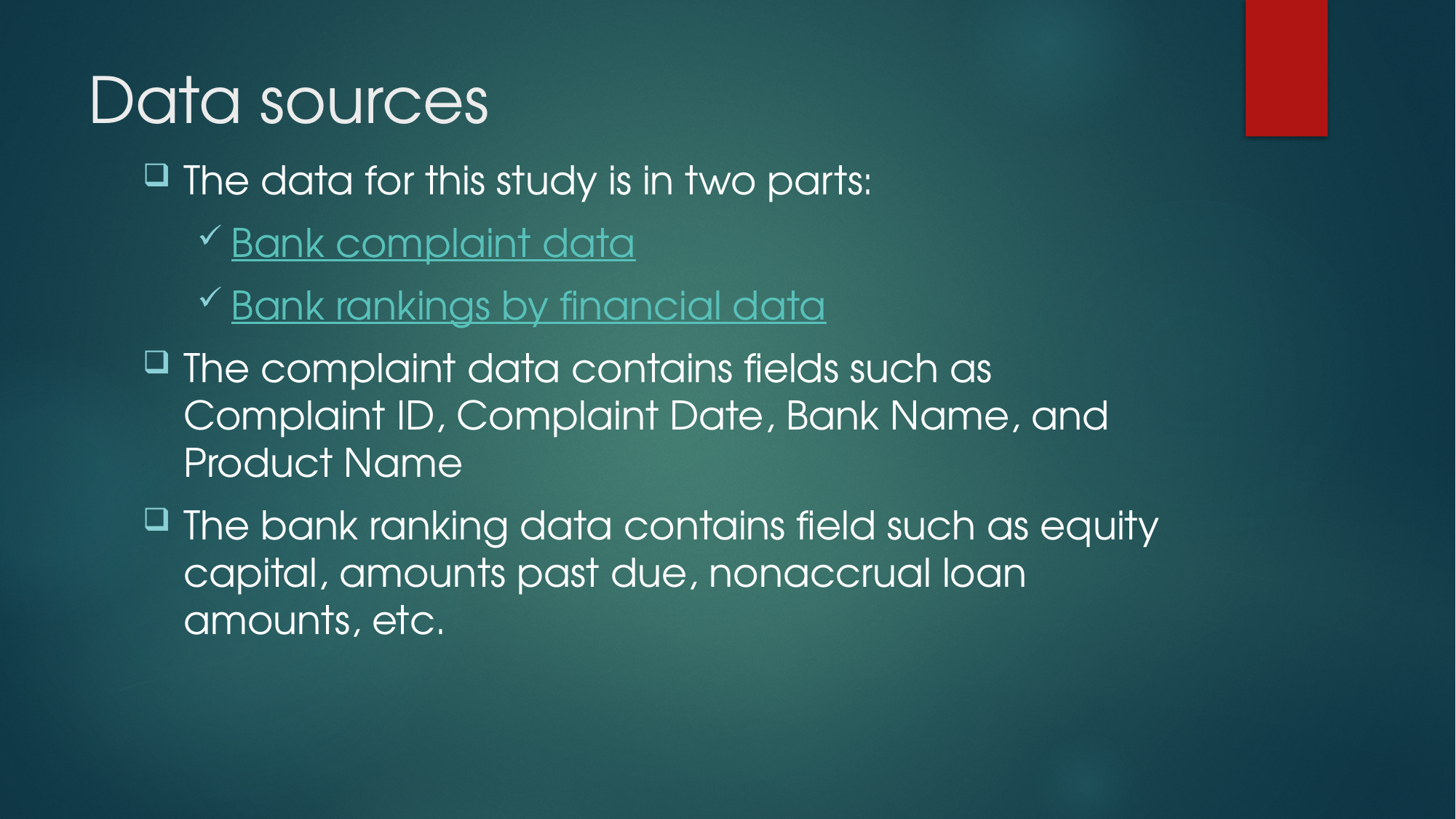

# Data sources
The data for this study is in two parts:
Bank complaint data
Bank rankings by financial data
The complaint data contains fields such as Complaint ID, Complaint Date, Bank Name, and Product Name
The bank ranking data contains field such as equity capital, amounts past due, nonaccrual loan amounts, etc.